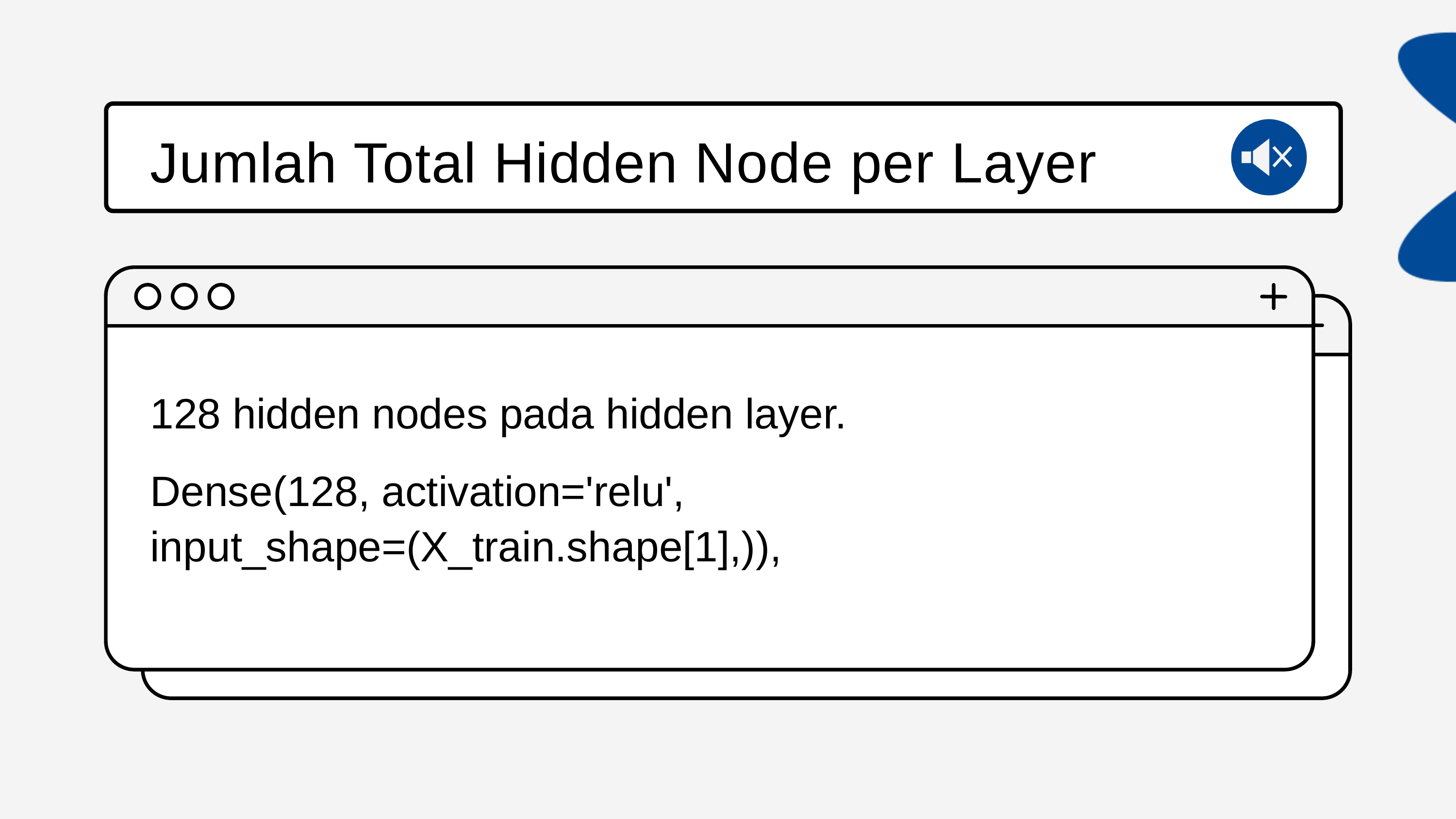

Jumlah Total Hidden Node per Layer

128 hidden nodes pada hidden layer.
Dense(128, activation='relu', input_shape=(X_train.shape[1],)),